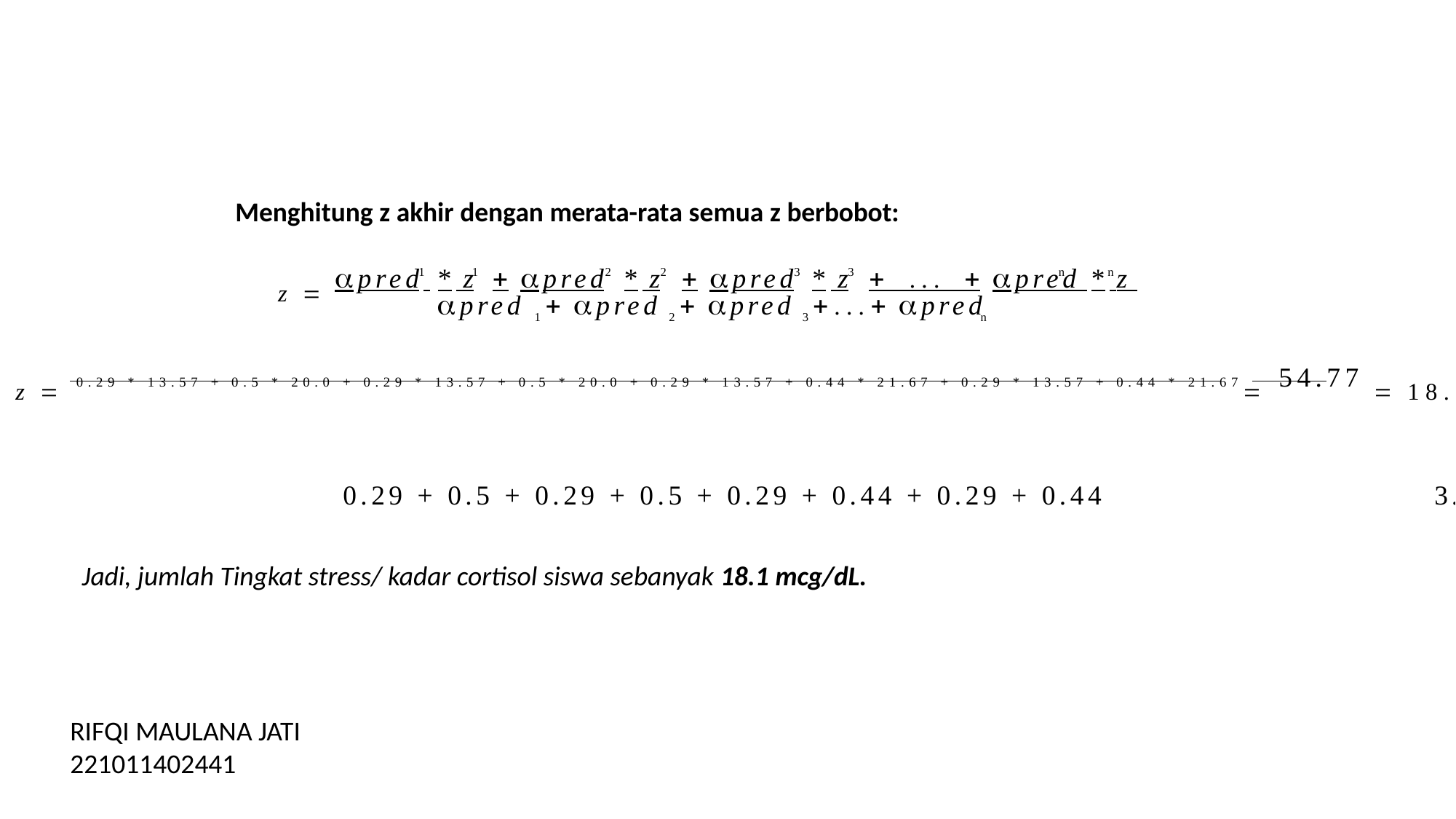

Menghitung z akhir dengan merata-rata semua z berbobot:
z = αpred * z	+ αpred	* z	+ αpred	* z	+ ... + αpred * z
1	1	2	2	3	3	    	       n	           n
αpred	+ αpred	+ αpred	+...+ αpred
1	2	3		   n
z = 0.29 * 13.57 + 0.5 * 20.0 + 0.29 * 13.57 + 0.5 * 20.0 + 0.29 * 13.57 + 0.44 * 21.67 + 0.29 * 13.57 + 0.44 * 21.67= 54.77 = 18.1
 			0.29 + 0.5 + 0.29 + 0.5 + 0.29 + 0.44 + 0.29 + 0.44			3.03

	Jadi, jumlah Tingkat stress/ kadar cortisol siswa sebanyak 18.1 mcg/dL.

RIFQI MAULANA JATI
221011402441